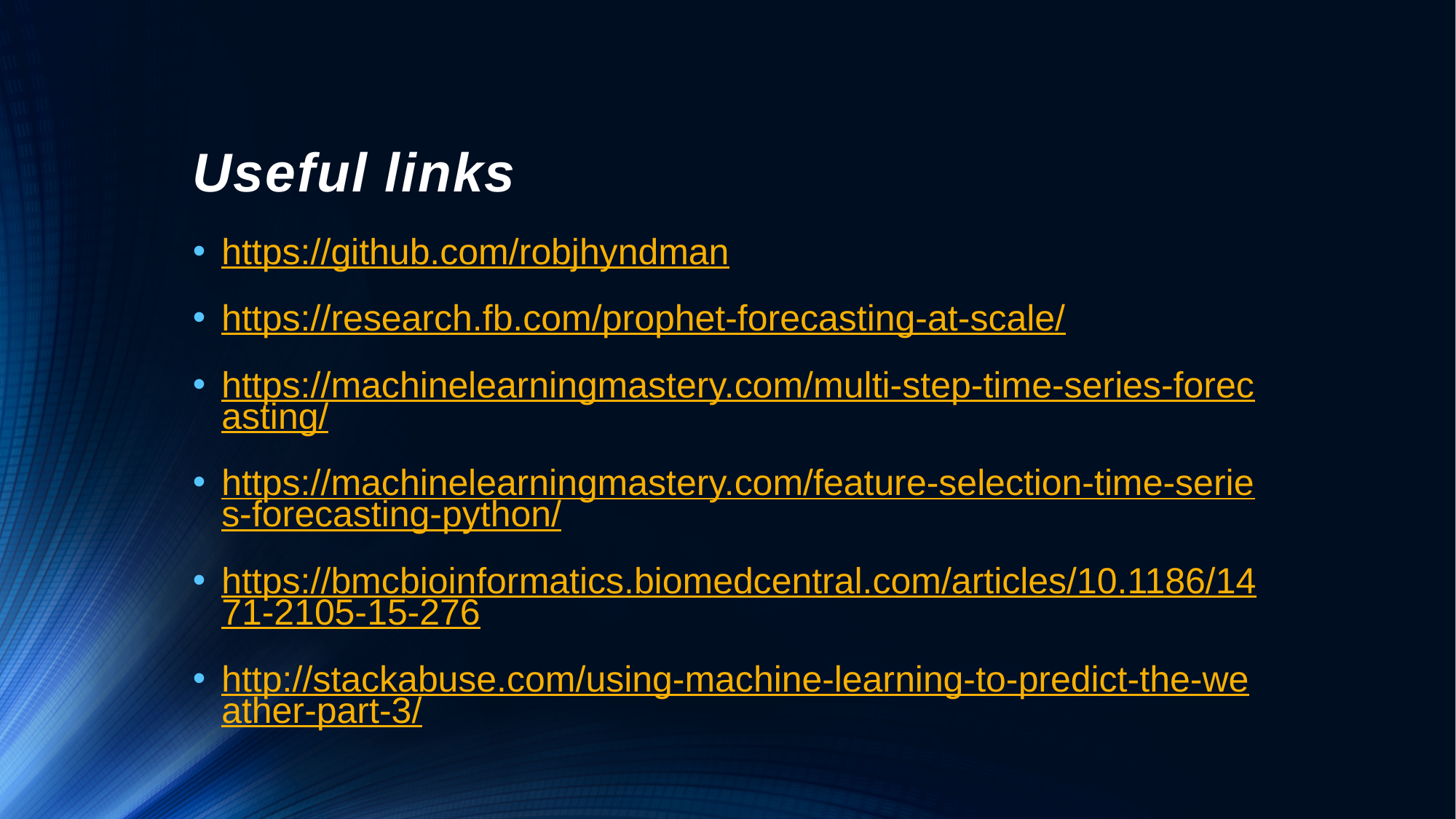

# Useful links
https://github.com/robjhyndman
https://research.fb.com/prophet-forecasting-at-scale/
https://machinelearningmastery.com/multi-step-time-series-forecasting/
https://machinelearningmastery.com/feature-selection-time-series-forecasting-python/
https://bmcbioinformatics.biomedcentral.com/articles/10.1186/1471-2105-15-276
http://stackabuse.com/using-machine-learning-to-predict-the-weather-part-3/